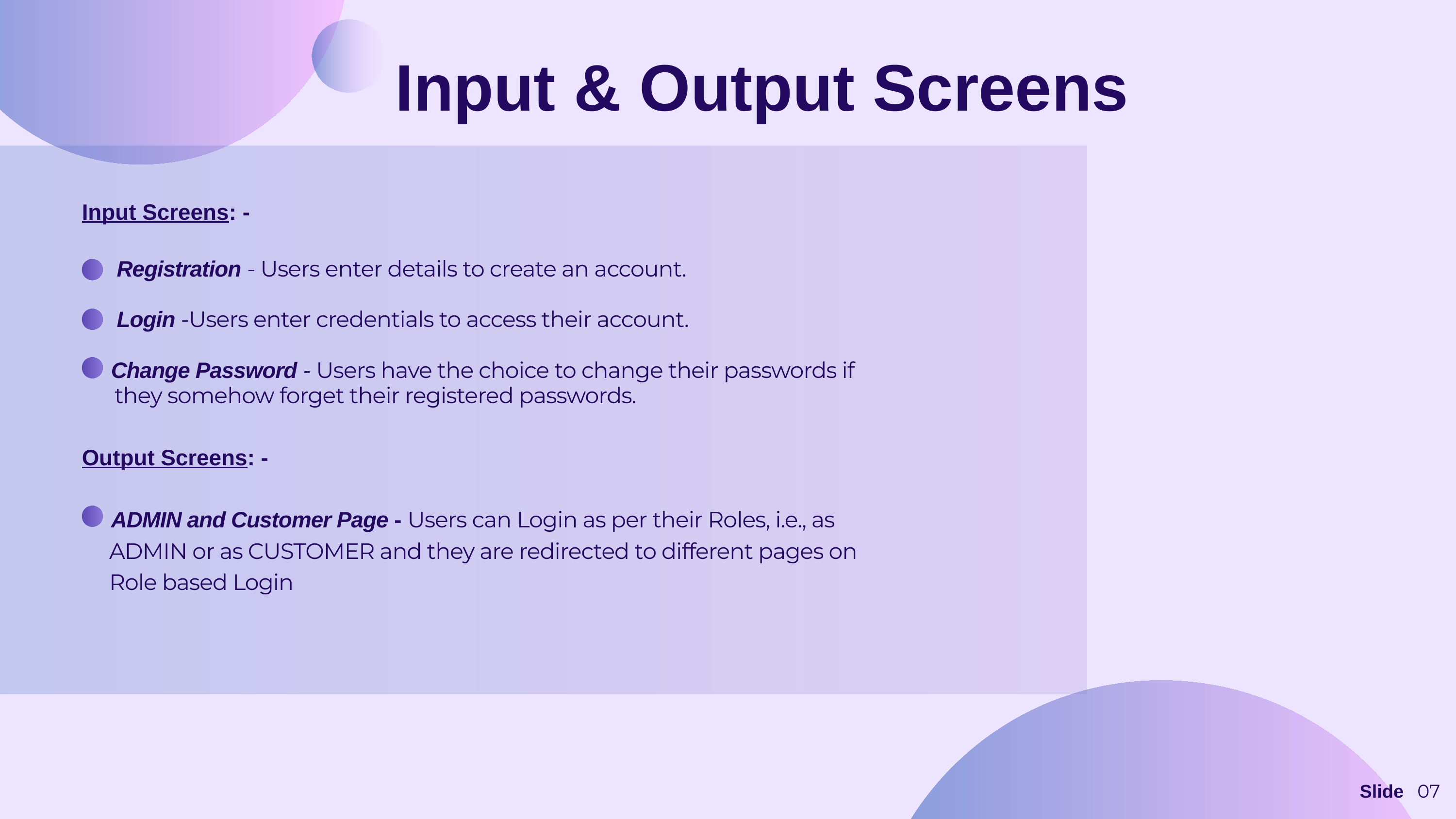

Input & Output Screens

Input Screens: -

      Registration - Users enter details to create an account.

      Login -Users enter credentials to access their account.

     Change Password - Users have the choice to change their passwords if
      they somehow forget their registered passwords.

Output Screens: -

     ADMIN and Customer Page - Users can Login as per their Roles, i.e., as
     ADMIN or as CUSTOMER and they are redirected to different pages on
     Role based Login

Slide
07